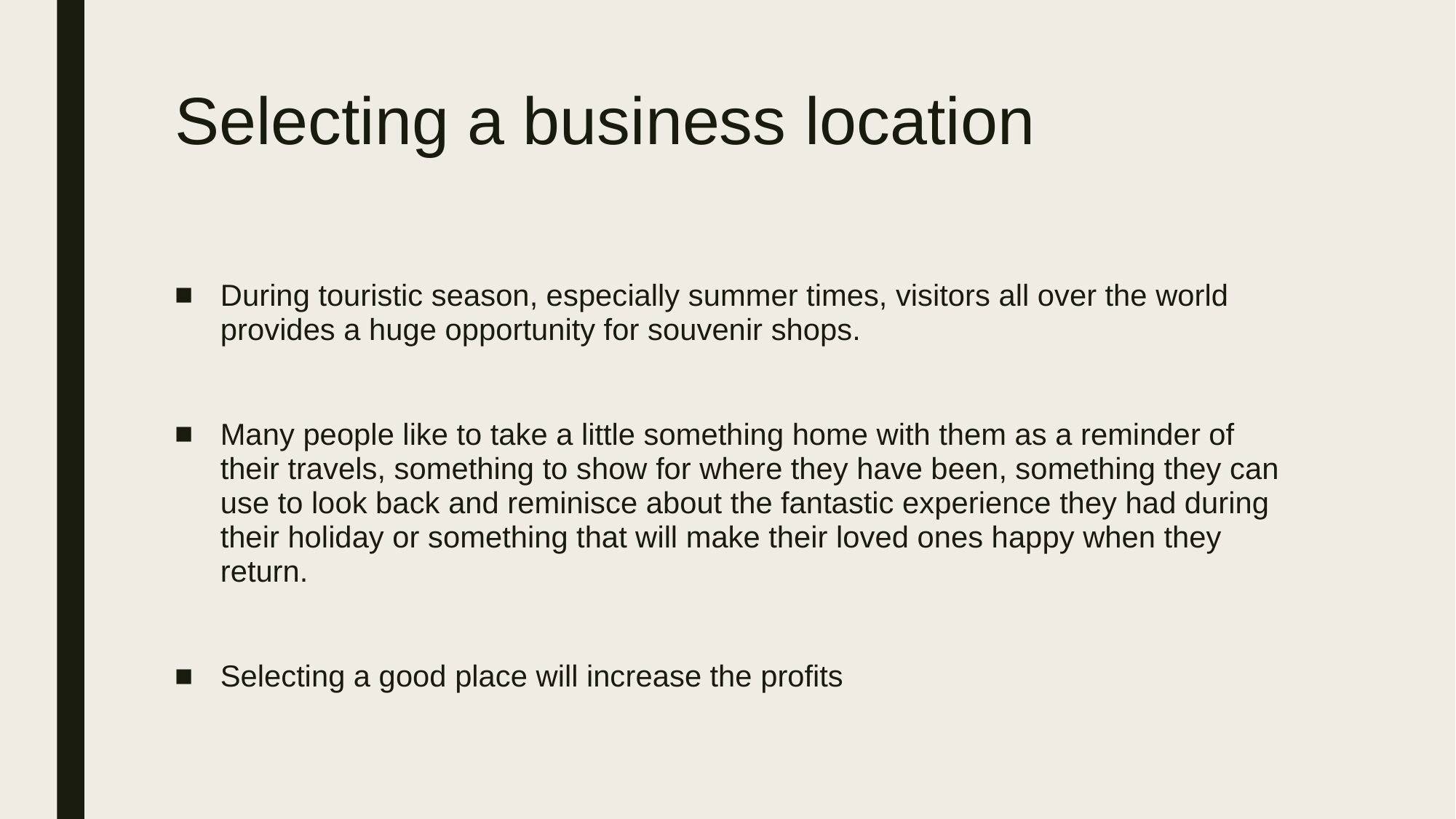

# Selecting a business location
During touristic season, especially summer times, visitors all over the world provides a huge opportunity for souvenir shops.

Many people like to take a little something home with them as a reminder of their travels, something to show for where they have been, something they can use to look back and reminisce about the fantastic experience they had during their holiday or something that will make their loved ones happy when they return.

Selecting a good place will increase the profits